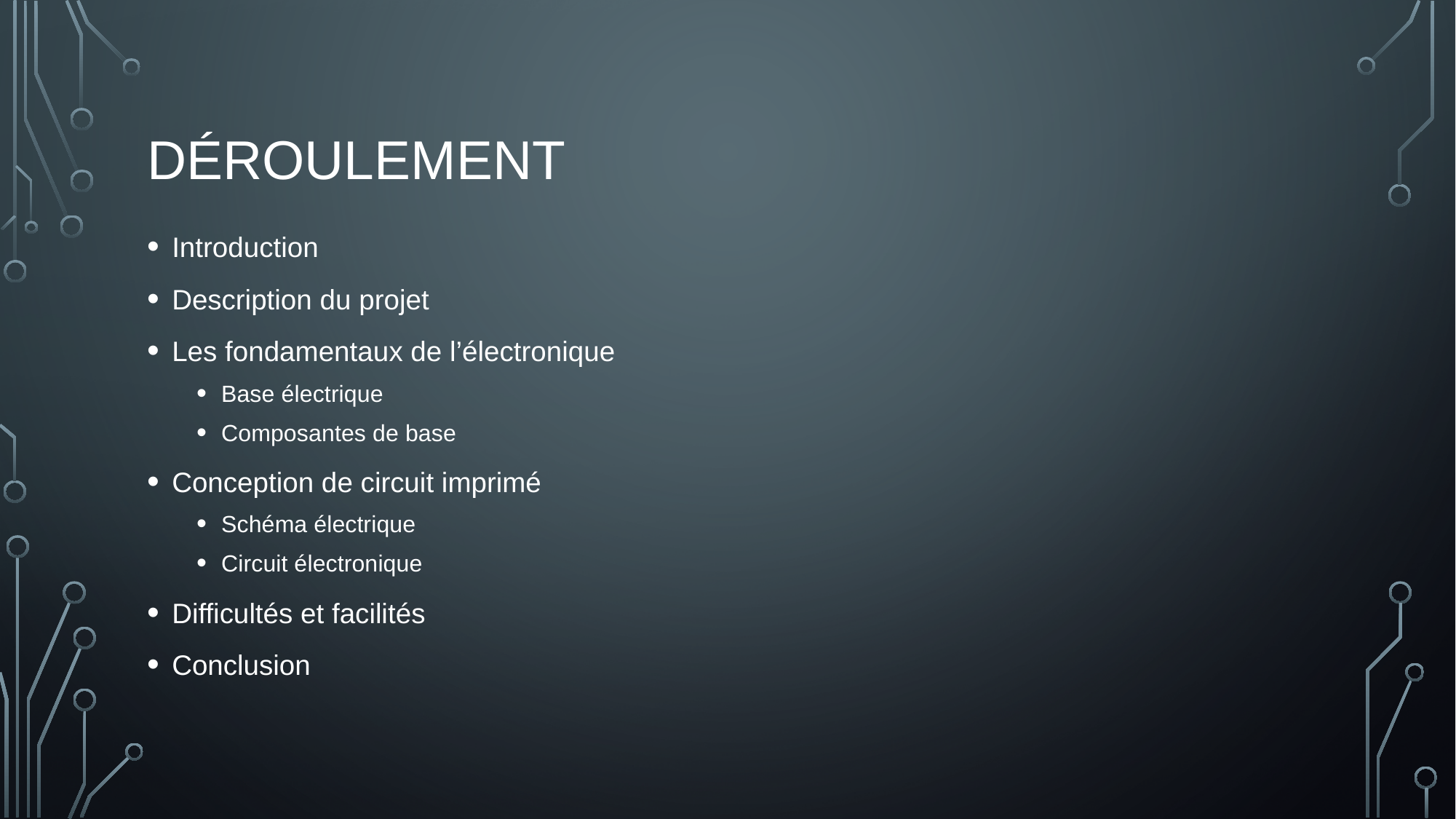

# Déroulement
Introduction
Description du projet
Les fondamentaux de l’électronique
Base électrique
Composantes de base
Conception de circuit imprimé
Schéma électrique
Circuit électronique
Difficultés et facilités
Conclusion